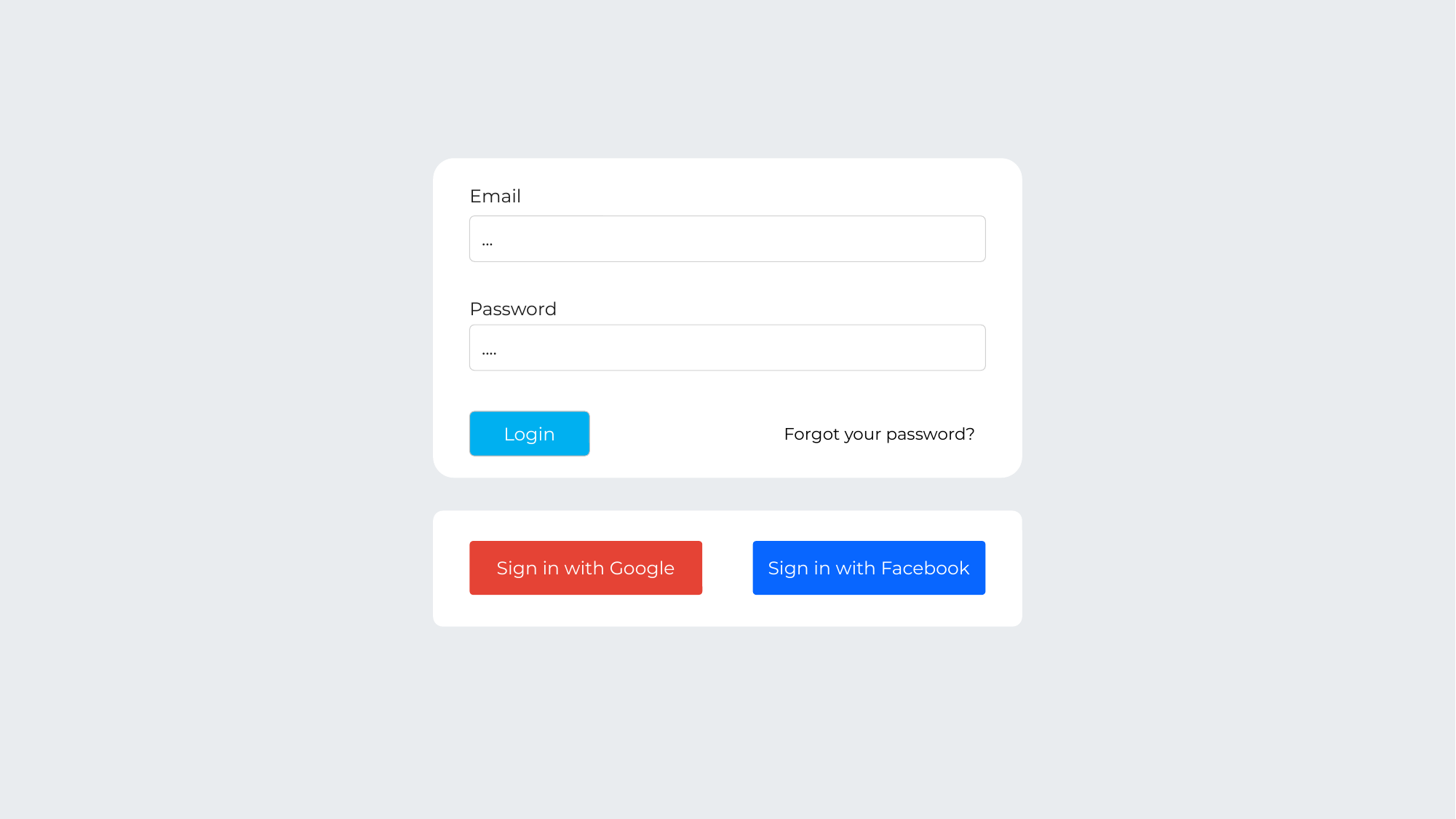

Email
...
Password
....
Login
Forgot your password?

Sign in with Google
Sign in with Facebook